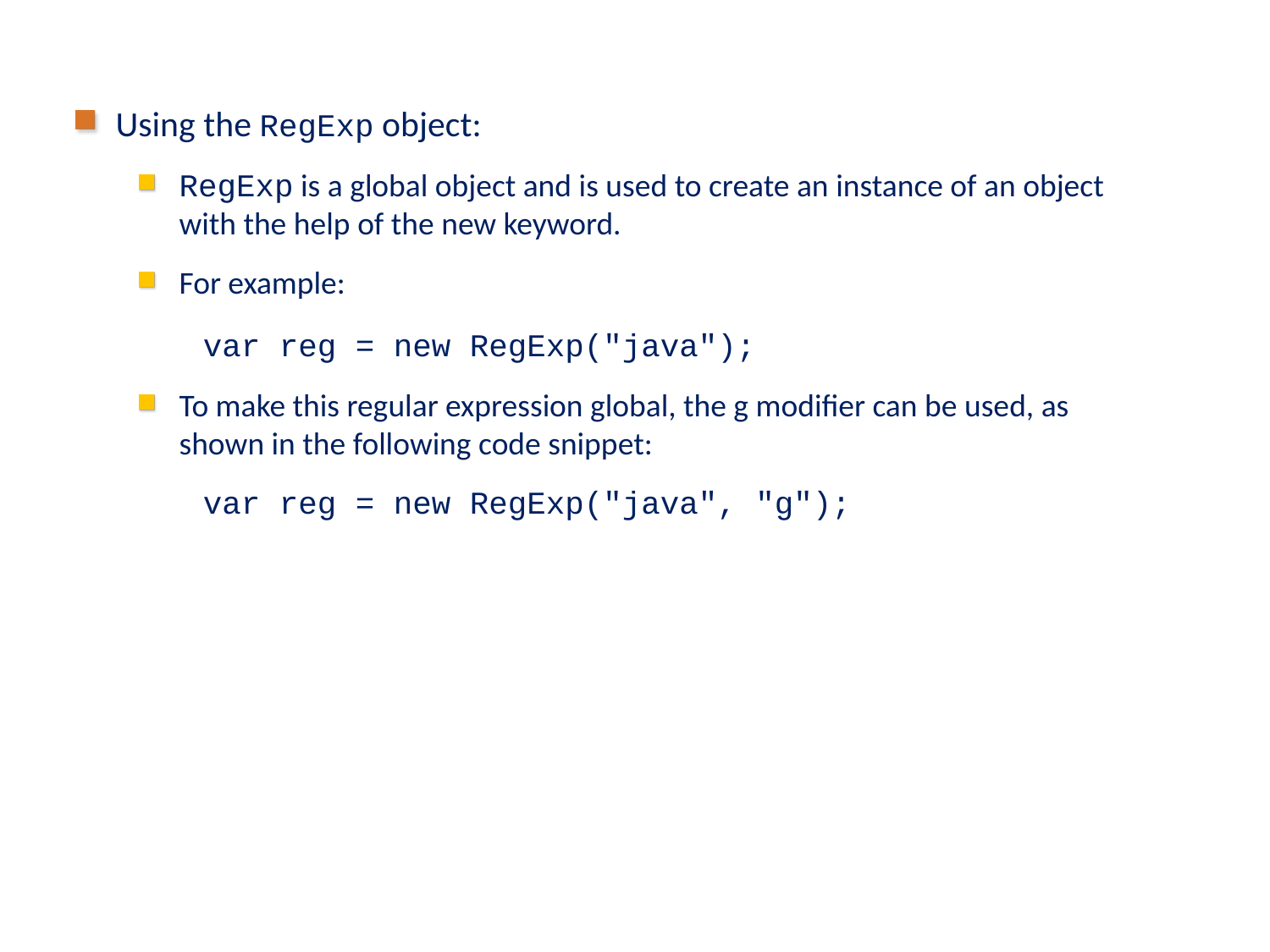

# Using Regular Expressions in JavaScript (Contd.)
Using the RegExp object:
RegExp is a global object and is used to create an instance of an object with the help of the new keyword.
For example:
	var reg = new RegExp("java");
To make this regular expression global, the g modifier can be used, as shown in the following code snippet:
var reg = new RegExp("java", "g");